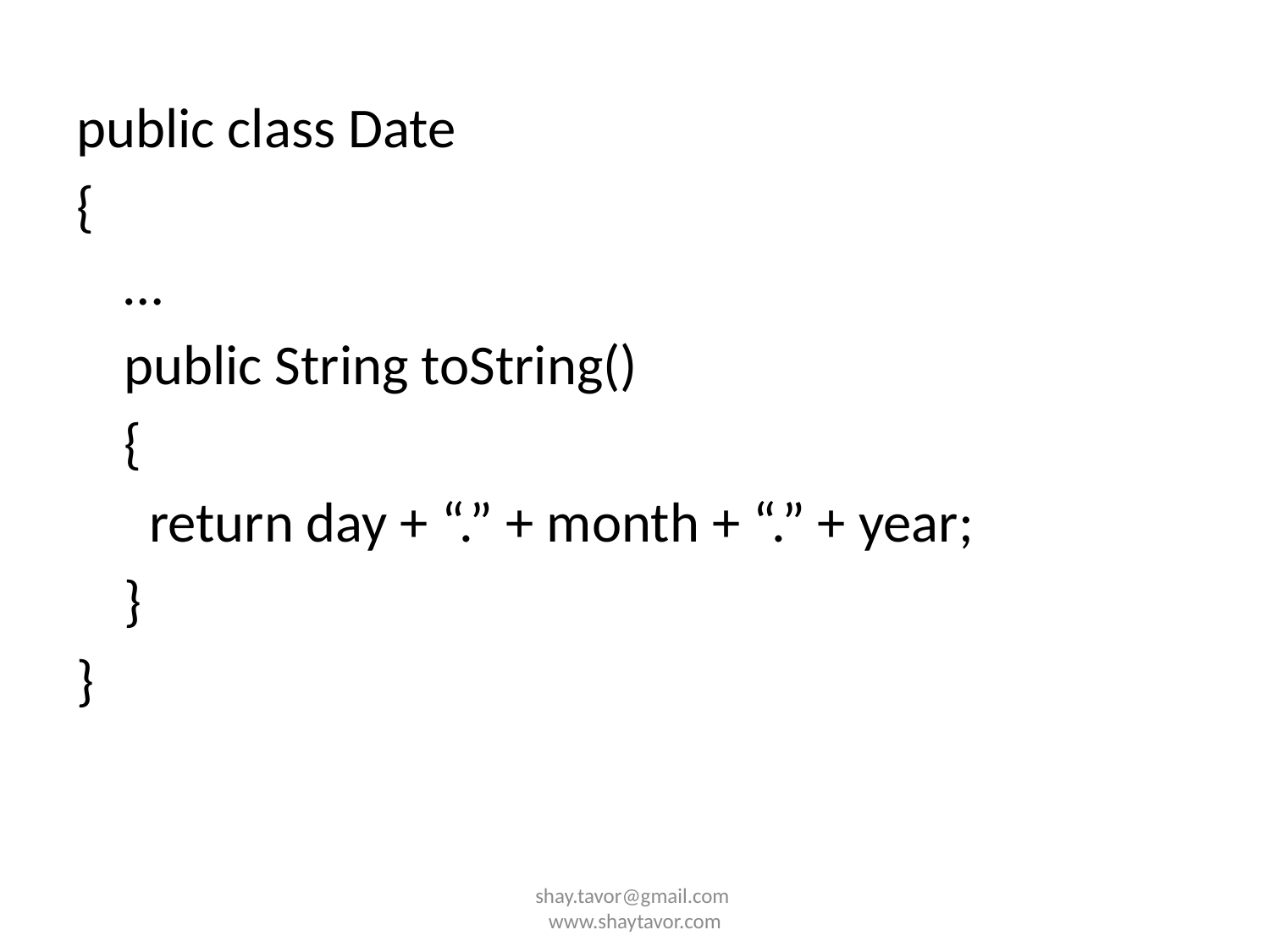

public class Date
{
	…
	public String toString()
	{
	  return day + “.” + month + “.” + year;
	}
}
shay.tavor@gmail.com  www.shaytavor.com